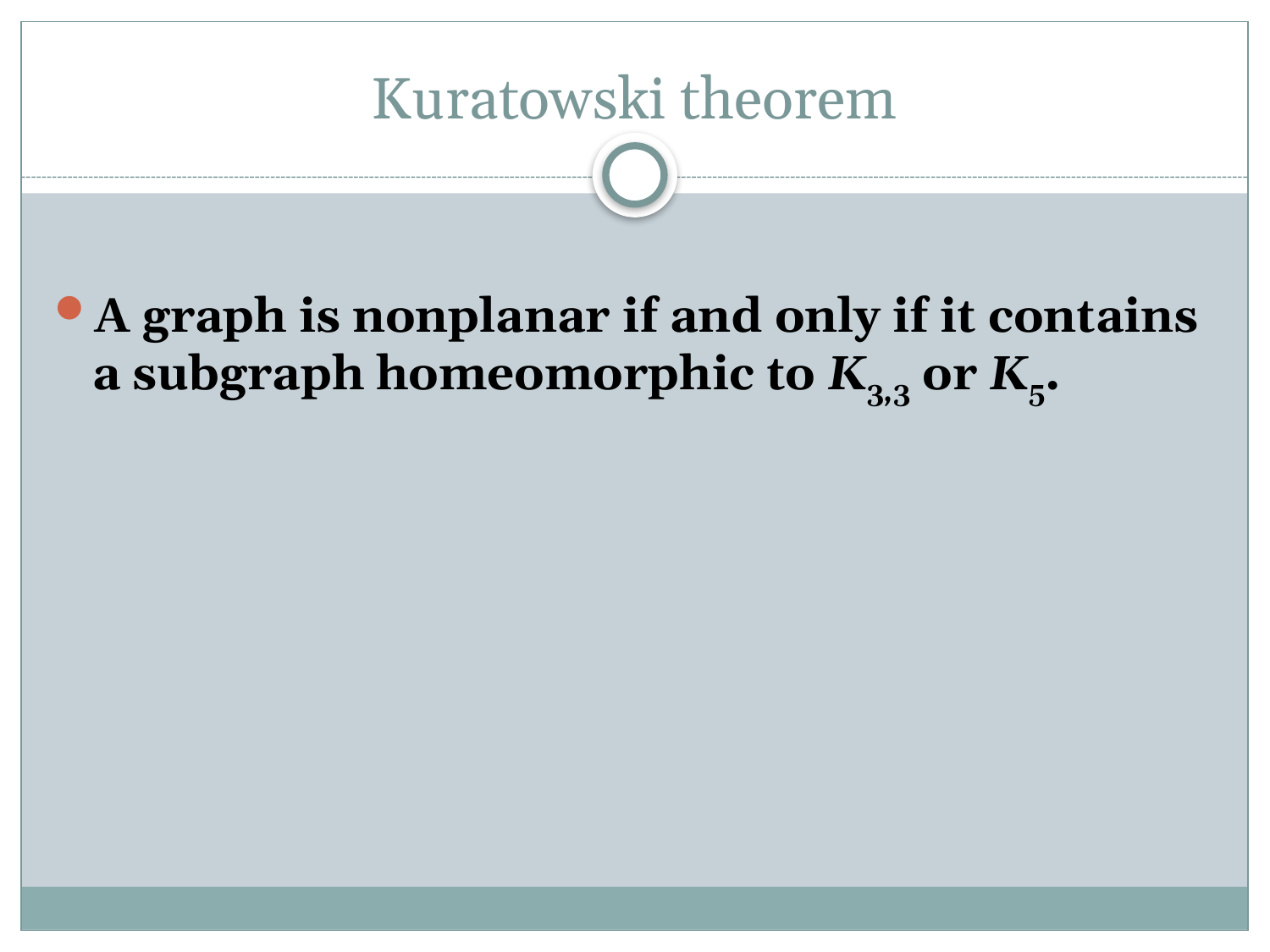

# Kuratowski theorem

A graph is nonplanar if and only if it contains a subgraph homeomorphic to K3,3 or K5.